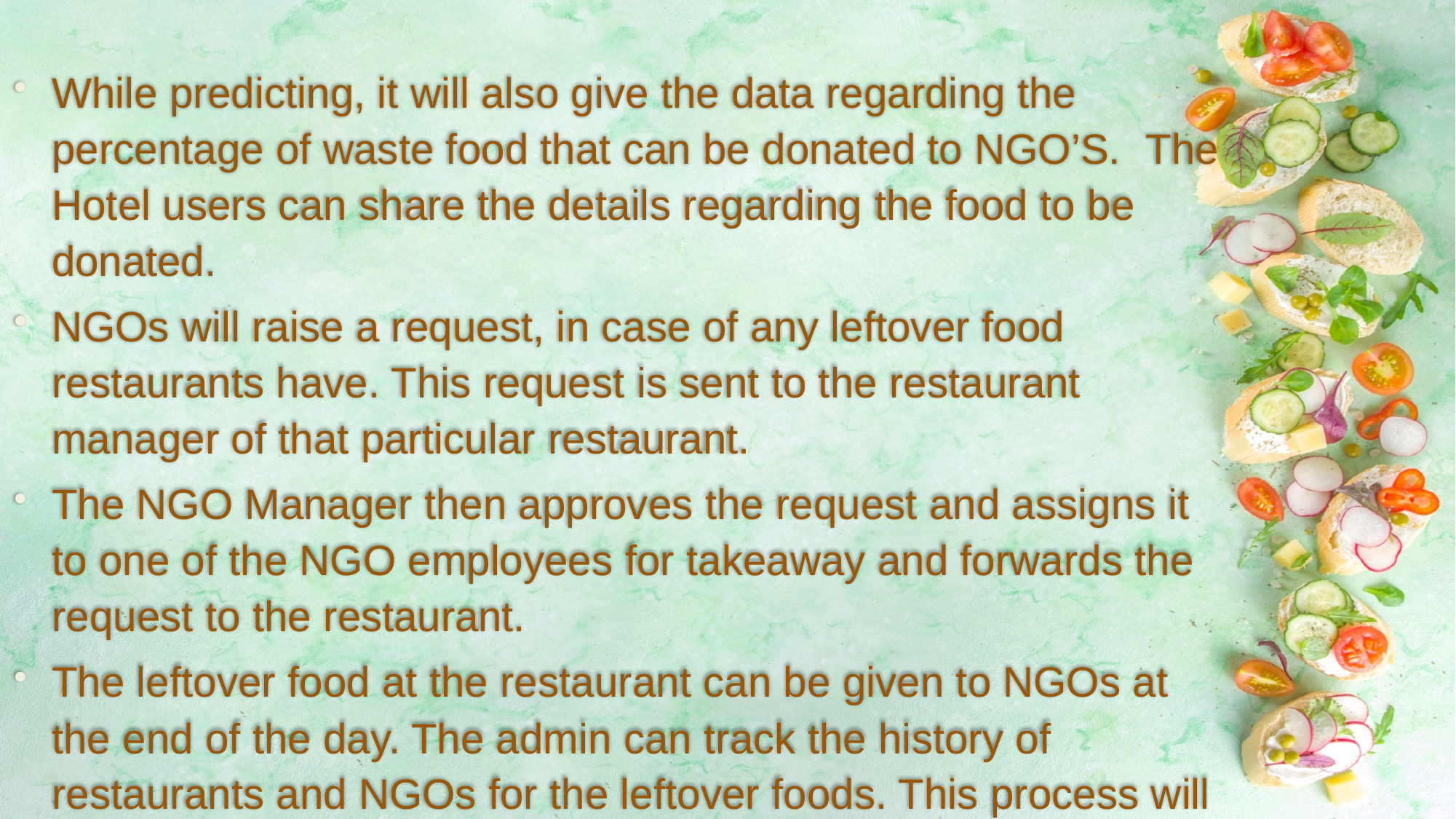

While predicting, it will also give the data regarding the percentage of waste food that can be donated to NGO’S.  The Hotel users can share the details regarding the food to be donated.
NGOs will raise a request, in case of any leftover food restaurants have. This request is sent to the restaurant manager of that particular restaurant.
The NGO Manager then approves the request and assigns it to one of the NGO employees for takeaway and forwards the request to the restaurant.
The leftover food at the restaurant can be given to NGOs at the end of the day. The admin can track the history of restaurants and NGOs for the leftover foods. This process will continue based on weekly data set and our AI will capture the food waste production continuously.